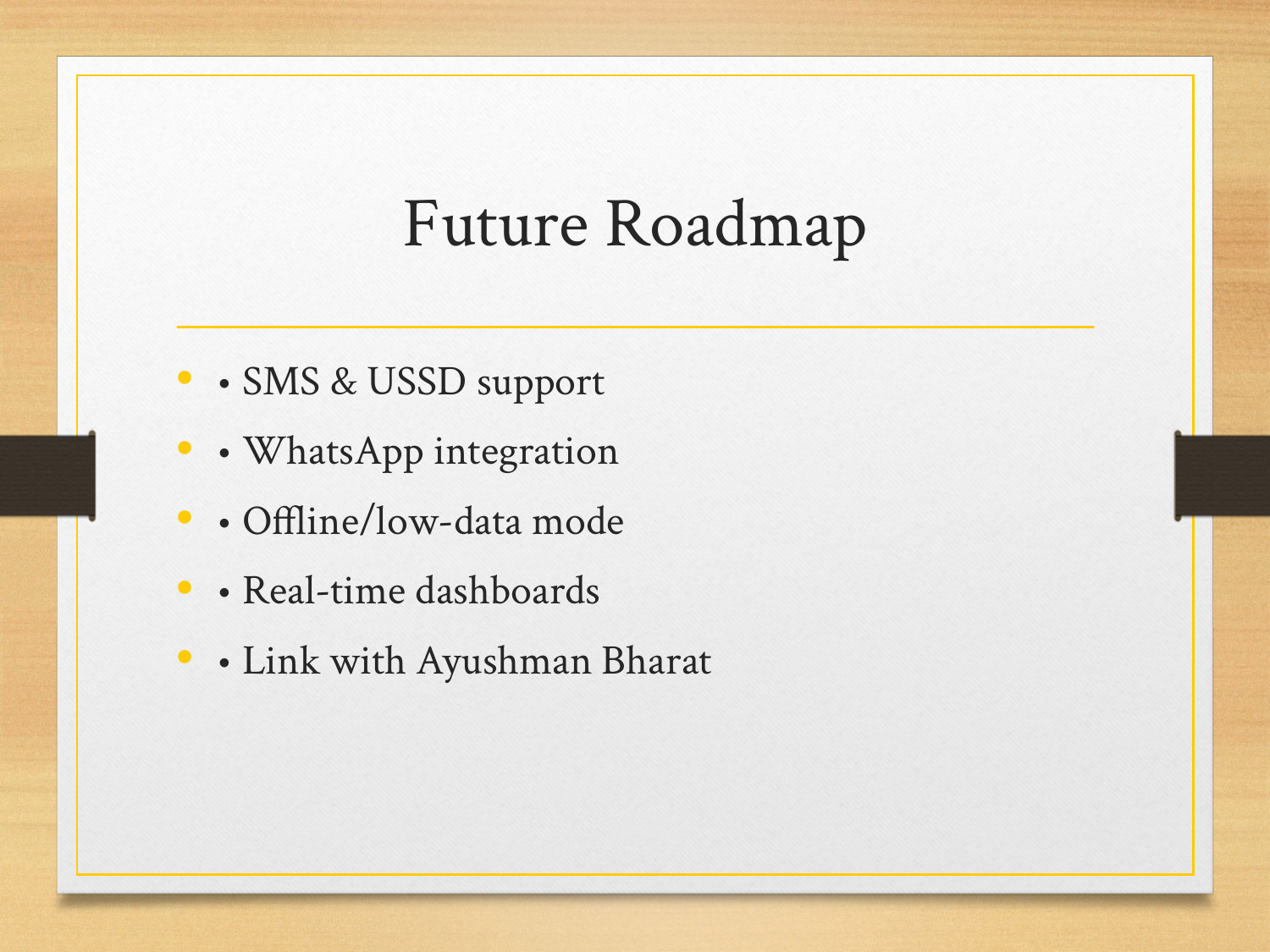

# Future Roadmap
• SMS & USSD support
• WhatsApp integration
• Offline/low-data mode
• Real-time dashboards
• Link with Ayushman Bharat